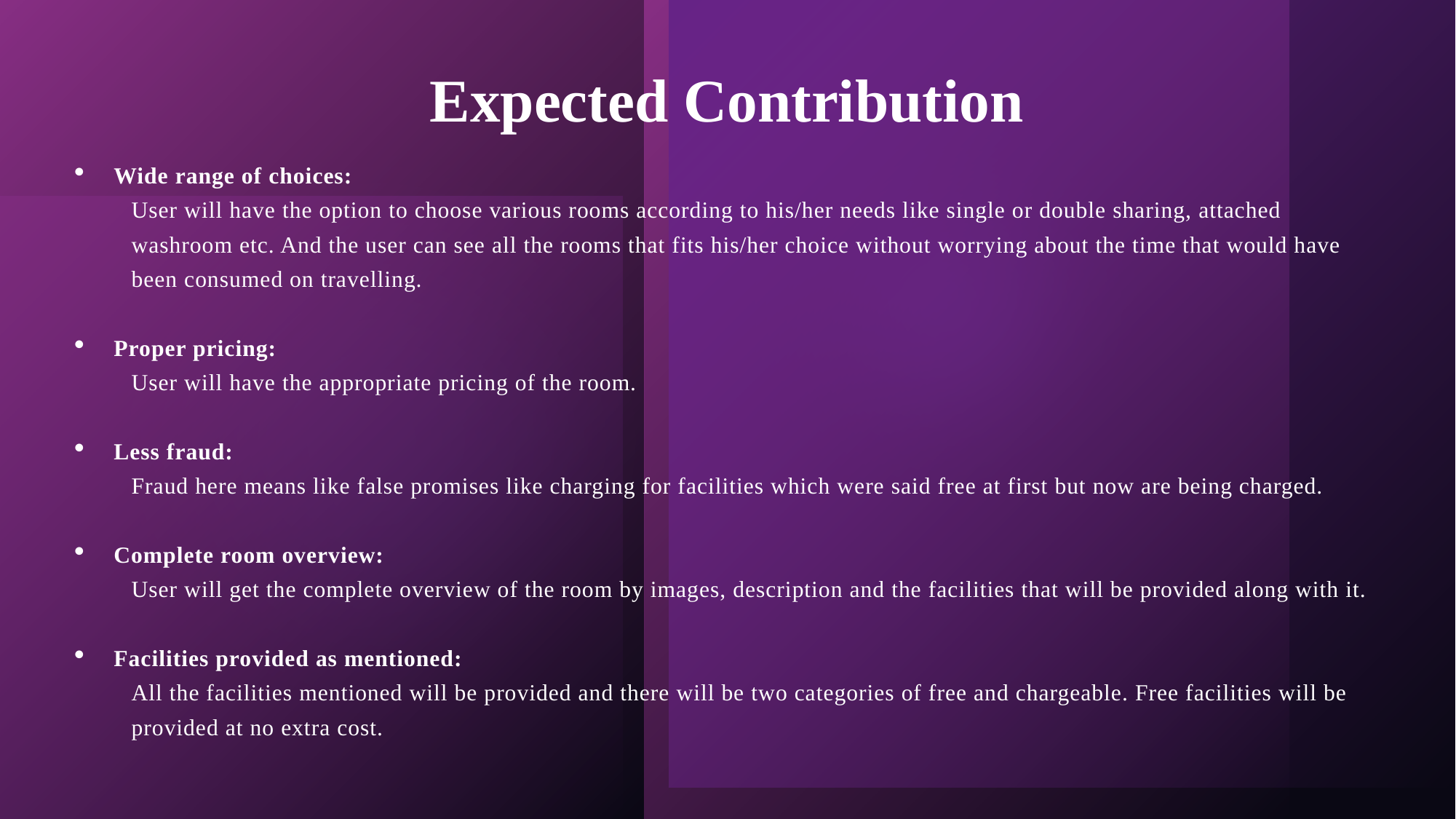

# Expected Contribution
Wide range of choices:
User will have the option to choose various rooms according to his/her needs like single or double sharing, attached washroom etc. And the user can see all the rooms that fits his/her choice without worrying about the time that would have been consumed on travelling.

Proper pricing:
User will have the appropriate pricing of the room.

Less fraud:
Fraud here means like false promises like charging for facilities which were said free at first but now are being charged.

Complete room overview:
User will get the complete overview of the room by images, description and the facilities that will be provided along with it.

Facilities provided as mentioned:
All the facilities mentioned will be provided and there will be two categories of free and chargeable. Free facilities will be provided at no extra cost.